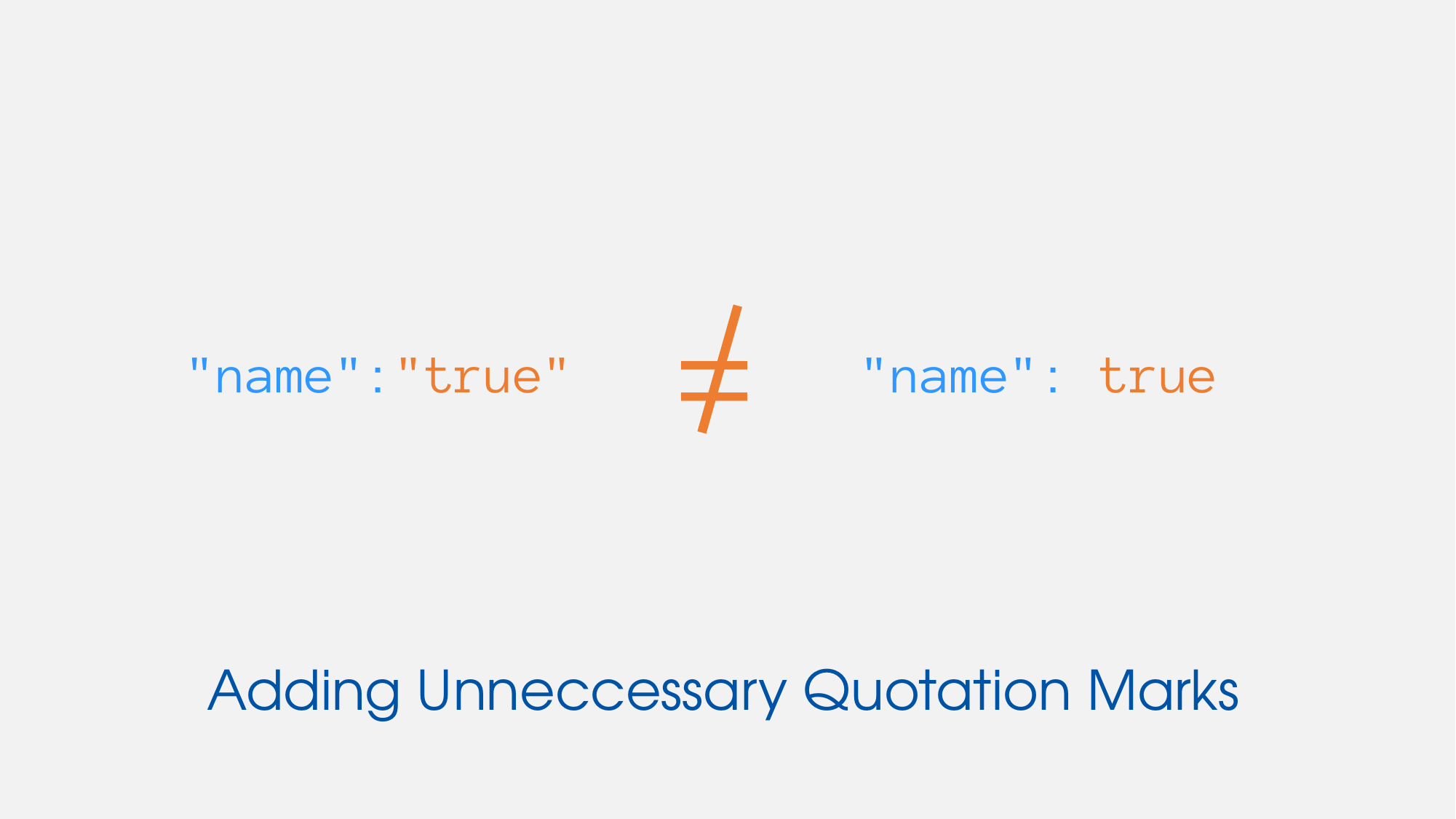

=

"name":"true"

"name": true

"name: "Web of Things"
"value": "90"

Adding Unneccessary Quotation Marks